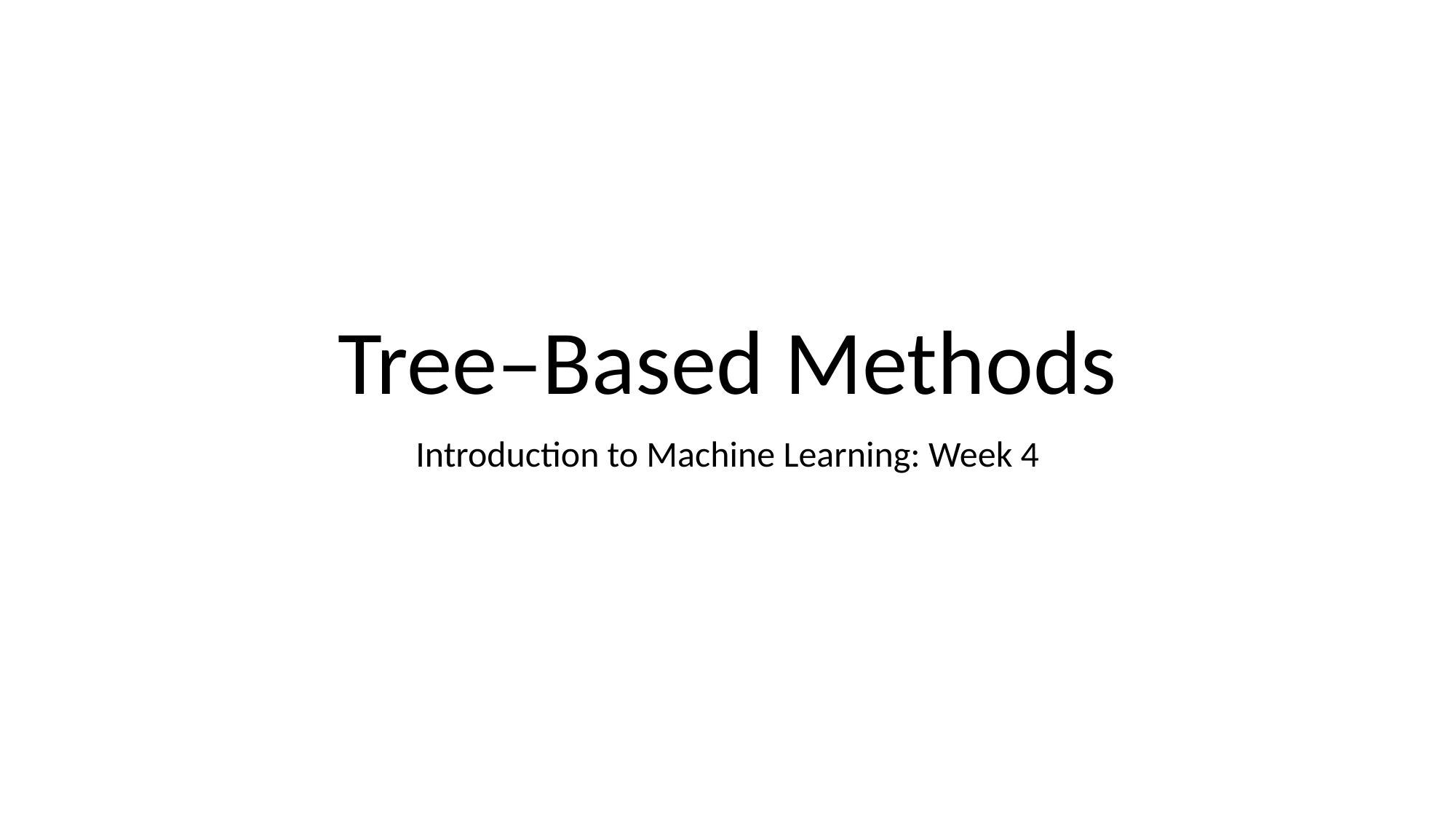

# Tree–Based Methods
Introduction to Machine Learning: Week 4